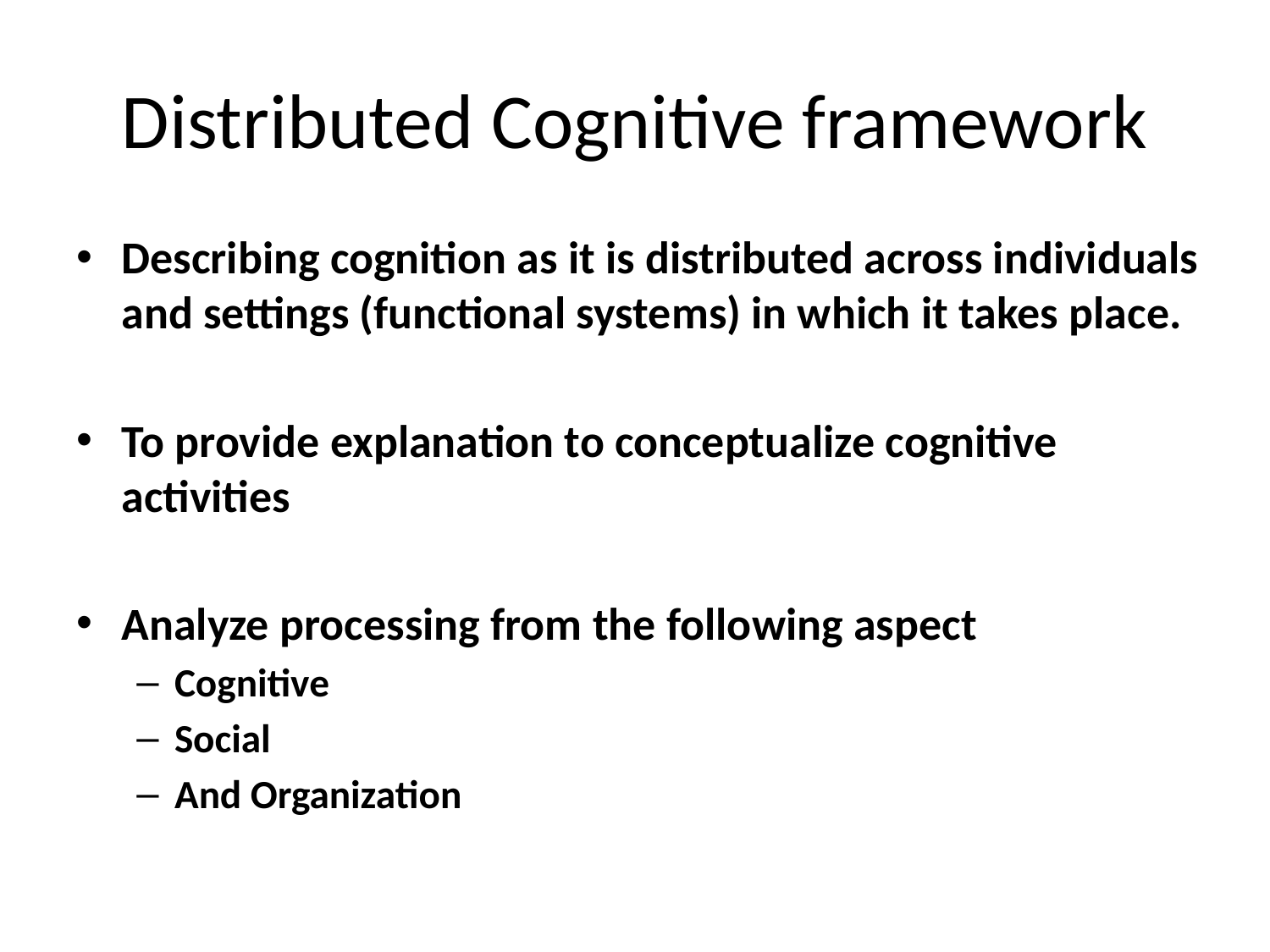

# Distributed Cognitive framework
Describing cognition as it is distributed across individuals and settings (functional systems) in which it takes place.

To provide explanation to conceptualize cognitive activities

Analyze processing from the following aspect
Cognitive
Social
And Organization